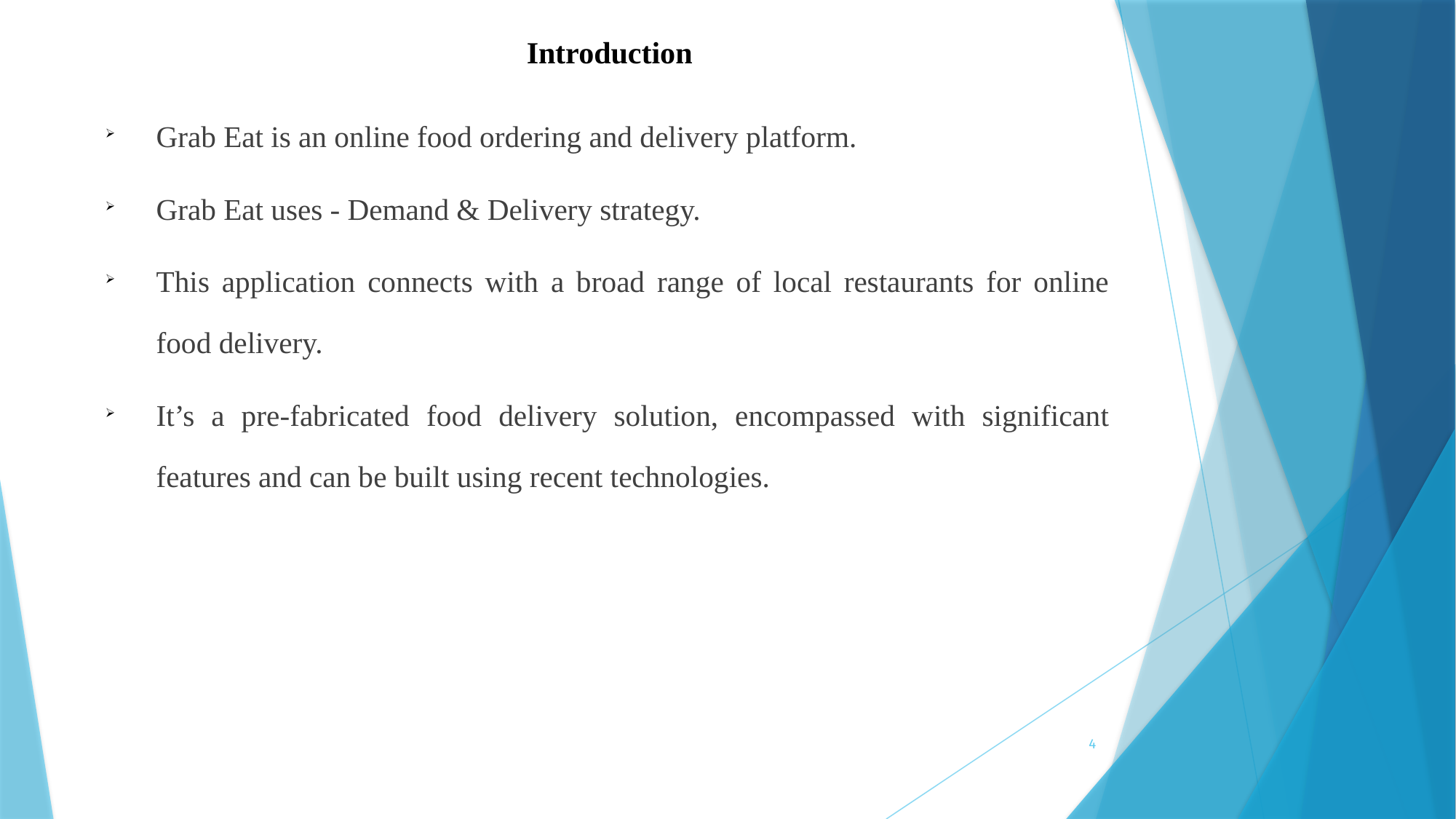

Introduction
Grab Eat is an online food ordering and delivery platform.
Grab Eat uses - Demand & Delivery strategy.
This application connects with a broad range of local restaurants for online food delivery.
It’s a pre-fabricated food delivery solution, encompassed with significant features and can be built using recent technologies.

4